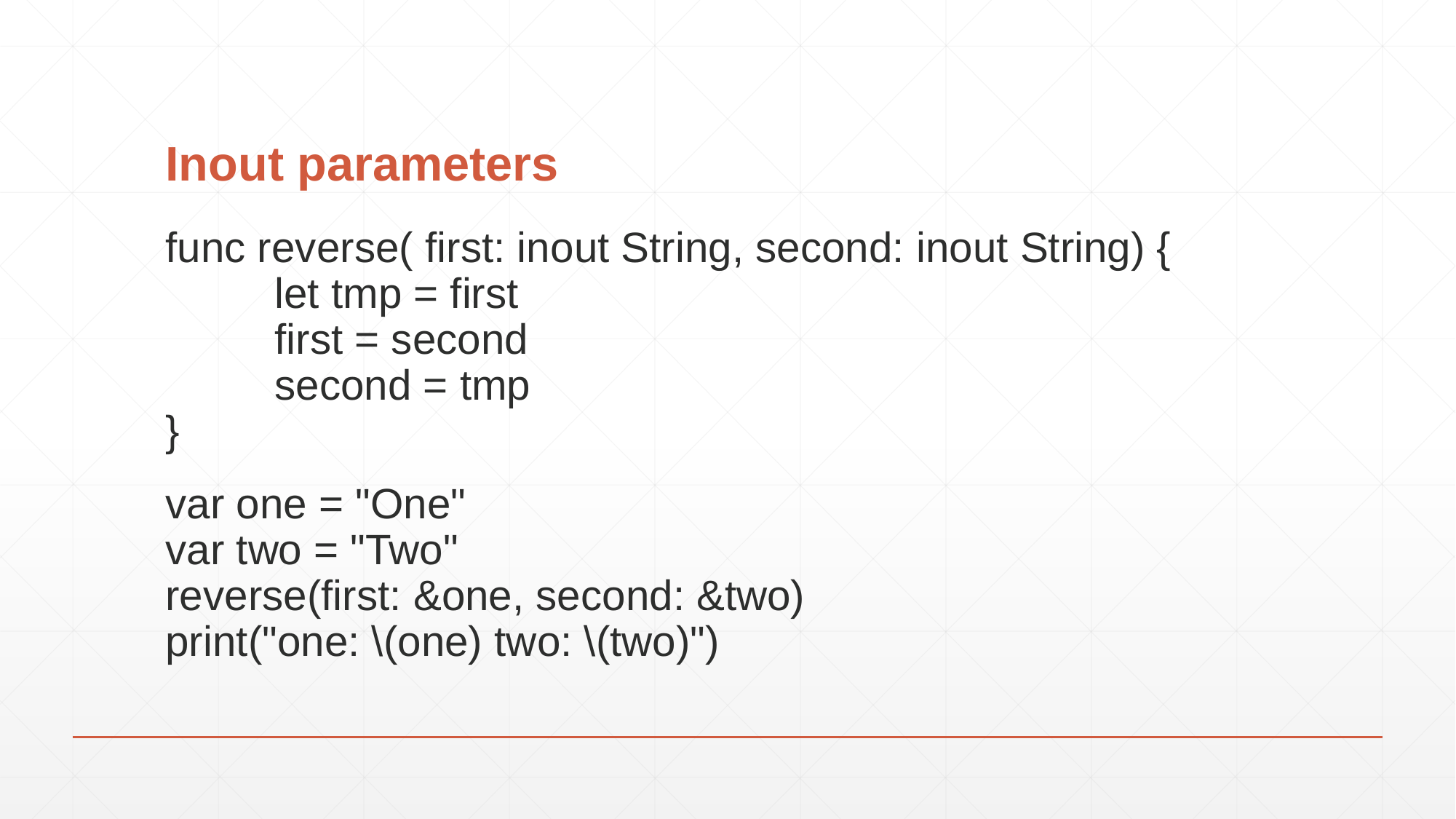

# Inout parameters
func reverse( first: inout String, second: inout String) {
	let tmp = first
	first = second
	second = tmp
}
var one = "One"
var two = "Two"
reverse(first: &one, second: &two)
print("one: \(one) two: \(two)")